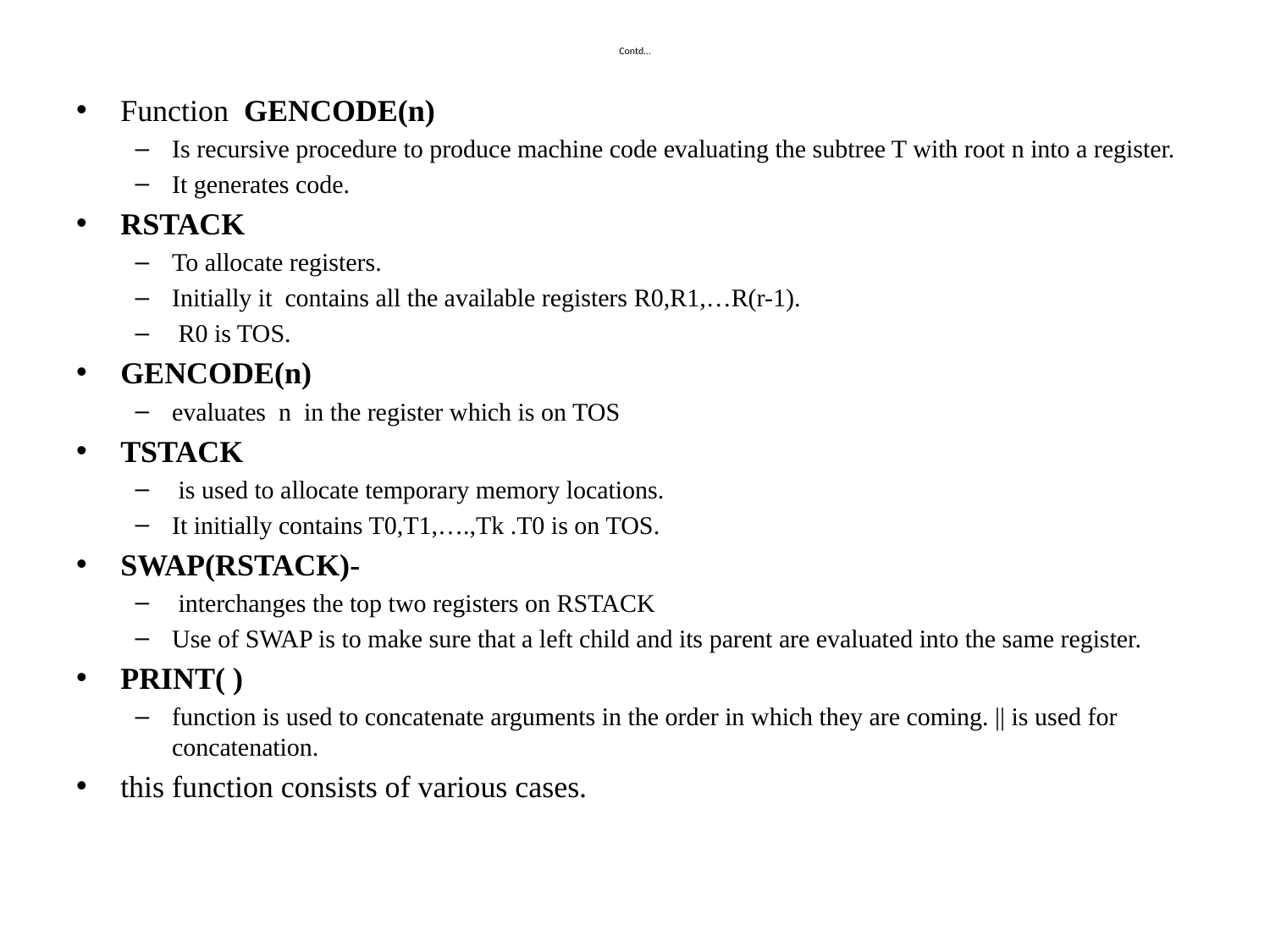

# Contd…
Function  GENCODE(n)
Is recursive procedure to produce machine code evaluating the subtree T with root n into a register.
It generates code.
RSTACK
To allocate registers.
Initially it  contains all the available registers R0,R1,…R(r-1).
 R0 is TOS.
GENCODE(n)
evaluates  n  in the register which is on TOS
TSTACK
 is used to allocate temporary memory locations.
It initially contains T0,T1,….,Tk .T0 is on TOS.
SWAP(RSTACK)-
 interchanges the top two registers on RSTACK
Use of SWAP is to make sure that a left child and its parent are evaluated into the same register.
PRINT( )
function is used to concatenate arguments in the order in which they are coming. || is used for concatenation.
this function consists of various cases.